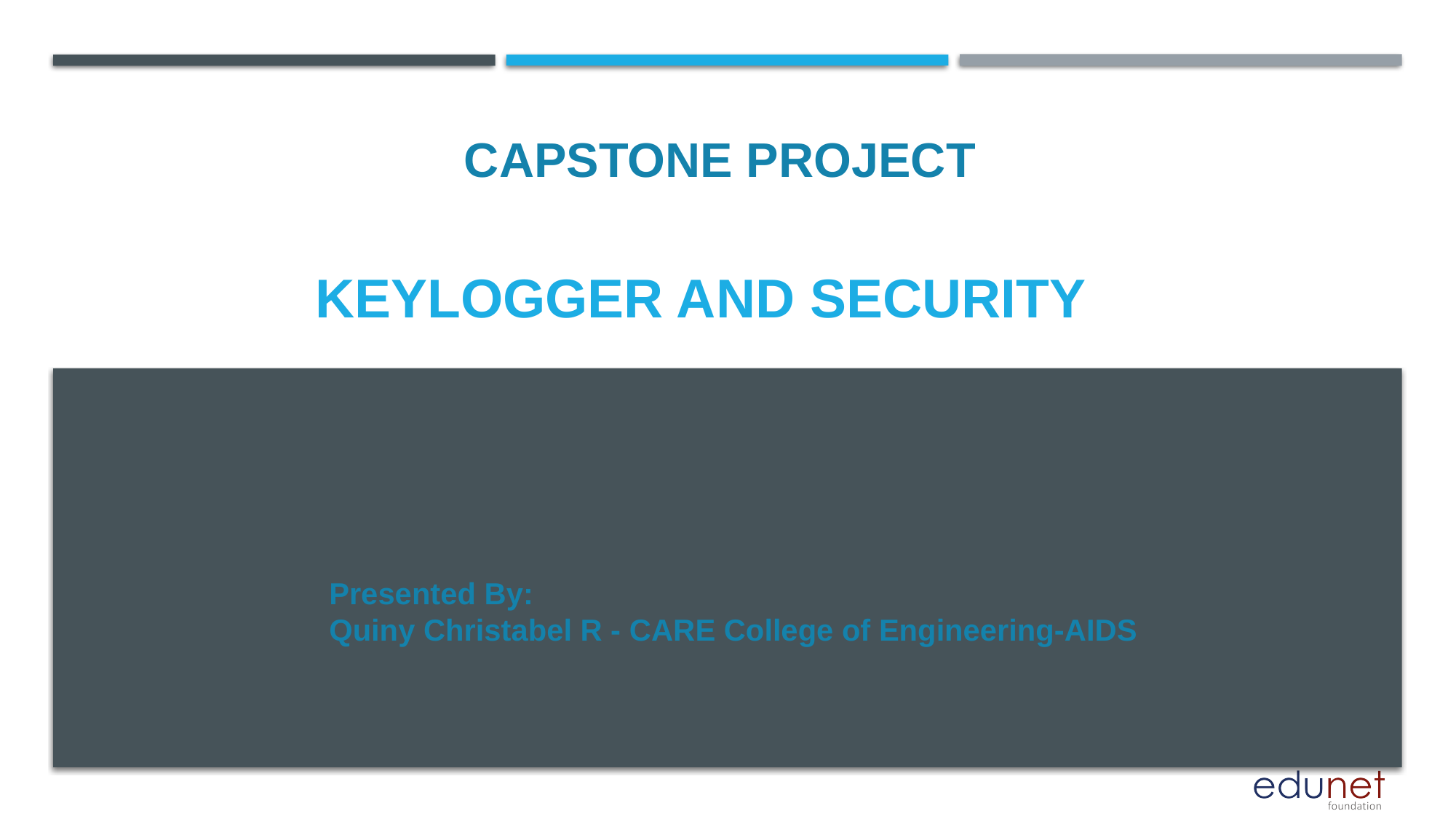

CAPSTONE PROJECT
# KEYLOGGER and security
Presented By:
Quiny Christabel R - CARE College of Engineering-AIDS